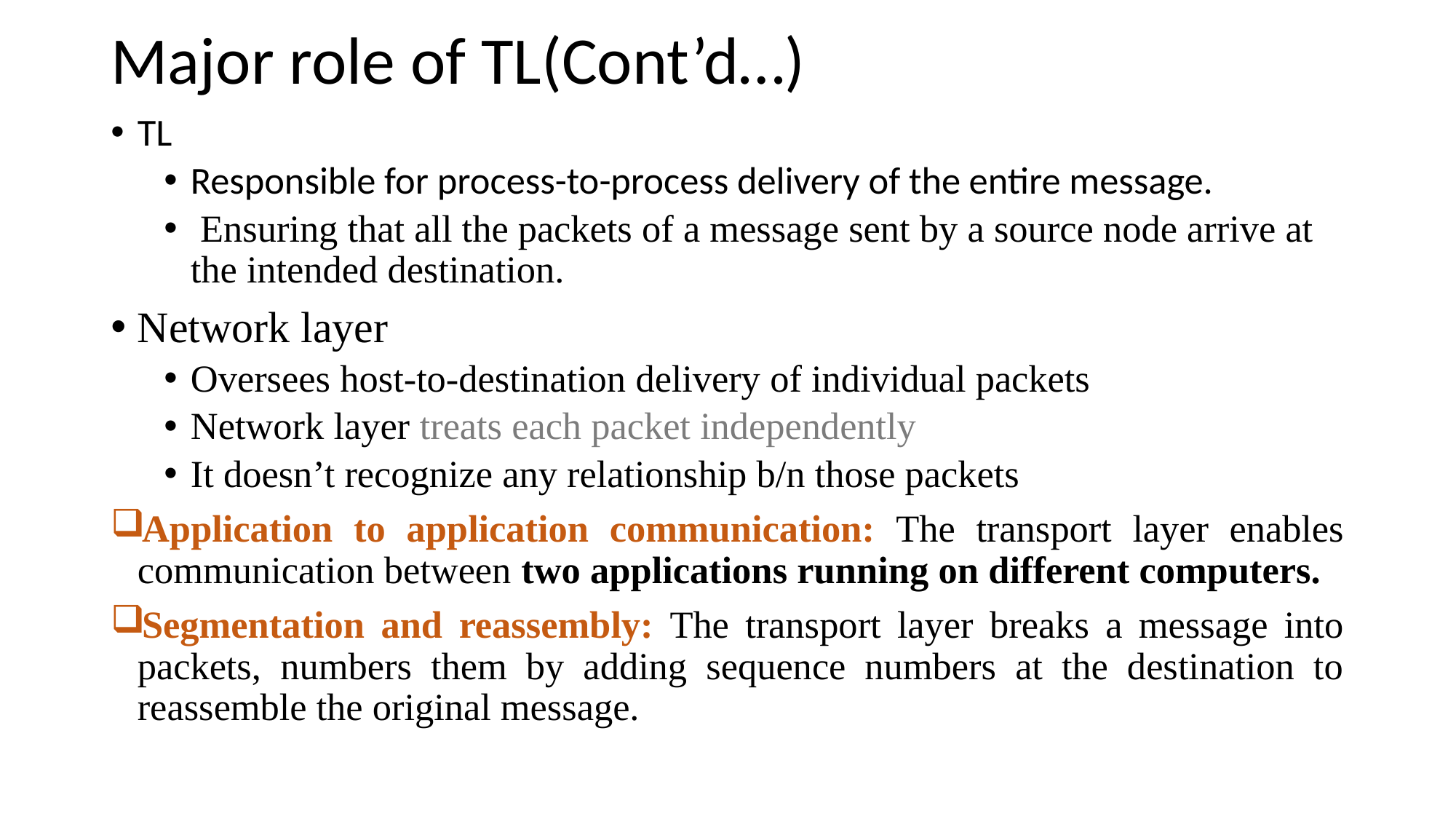

# Major role of TL(Cont’d…)
TL
Responsible for process-to-process delivery of the entire message.
 Ensuring that all the packets of a message sent by a source node arrive at the intended destination.
Network layer
Oversees host-to-destination delivery of individual packets
Network layer treats each packet independently
It doesn’t recognize any relationship b/n those packets
Application to application communication: The transport layer enables communication between two applications running on different computers.
Segmentation and reassembly: The transport layer breaks a message into packets, numbers them by adding sequence numbers at the destination to reassemble the original message.